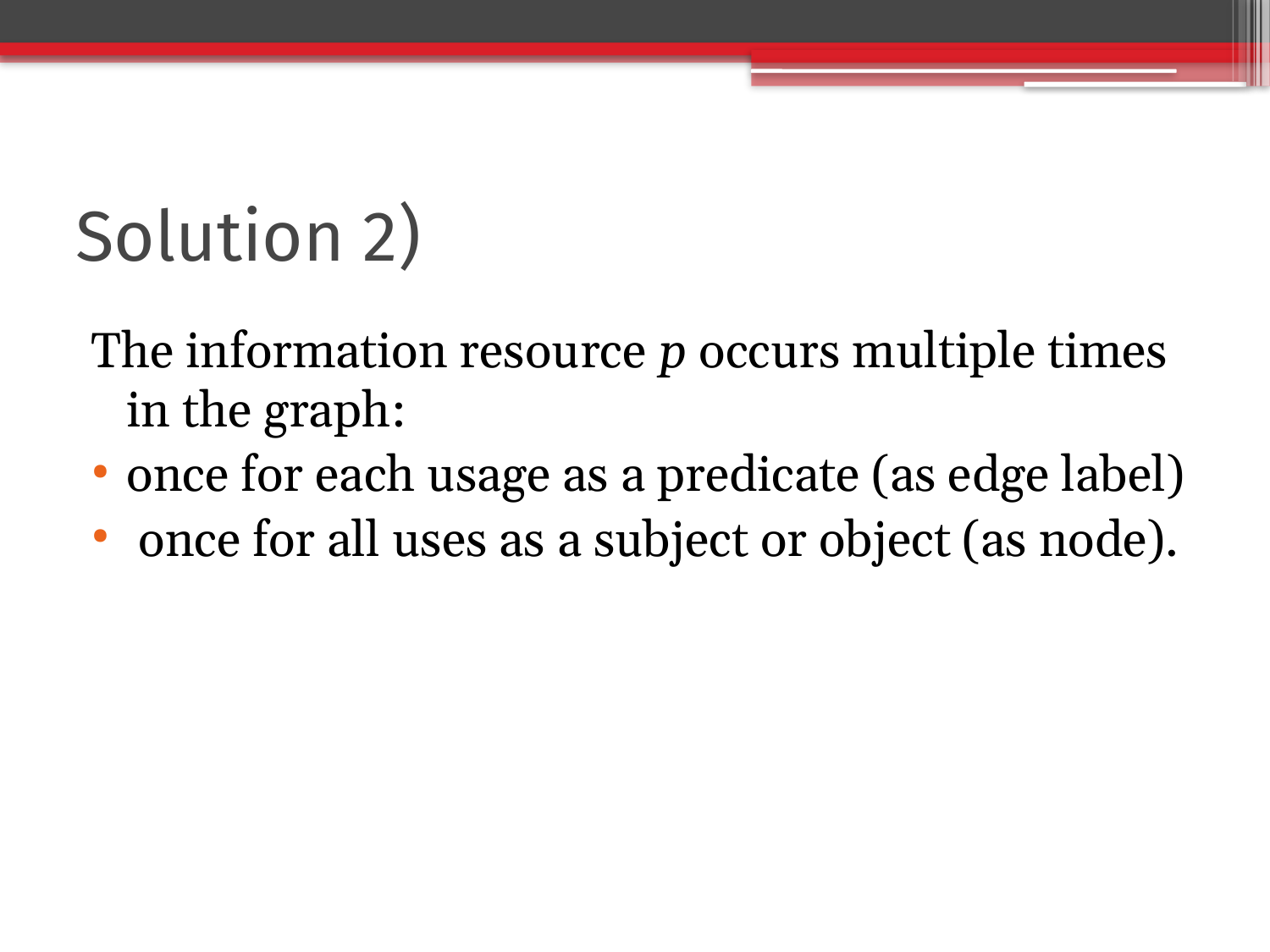

# Solution 2)
The information resource p occurs multiple times in the graph:
once for each usage as a predicate (as edge label)
 once for all uses as a subject or object (as node).